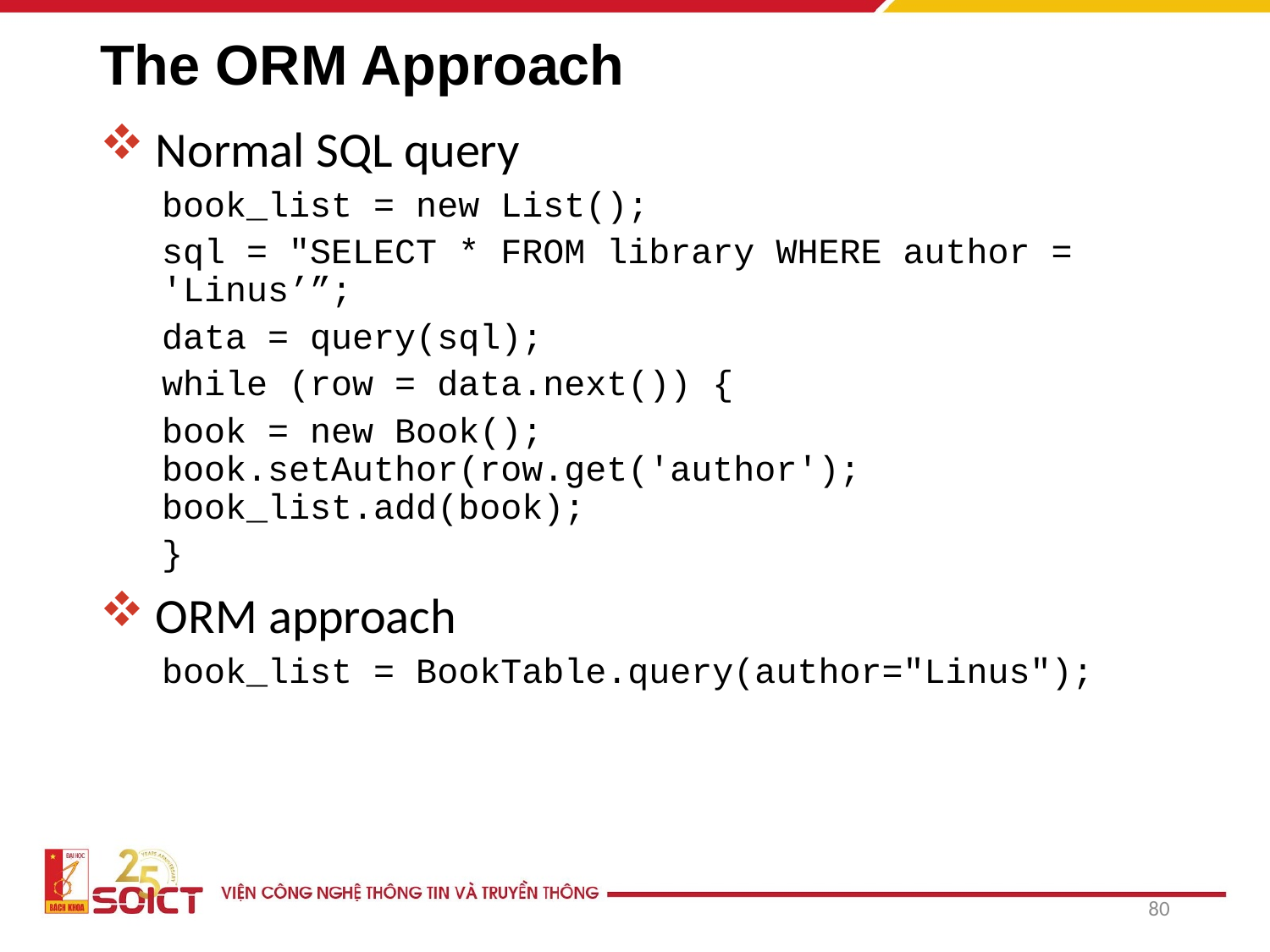

# The ORM Approach
Normal SQL query
book_list = new List();
sql = "SELECT * FROM library WHERE author = 'Linus’”;
data = query(sql);
while (row = data.next()) {
book = new Book(); book.setAuthor(row.get('author'); book_list.add(book);
}
ORM approach
book_list = BookTable.query(author="Linus");
80